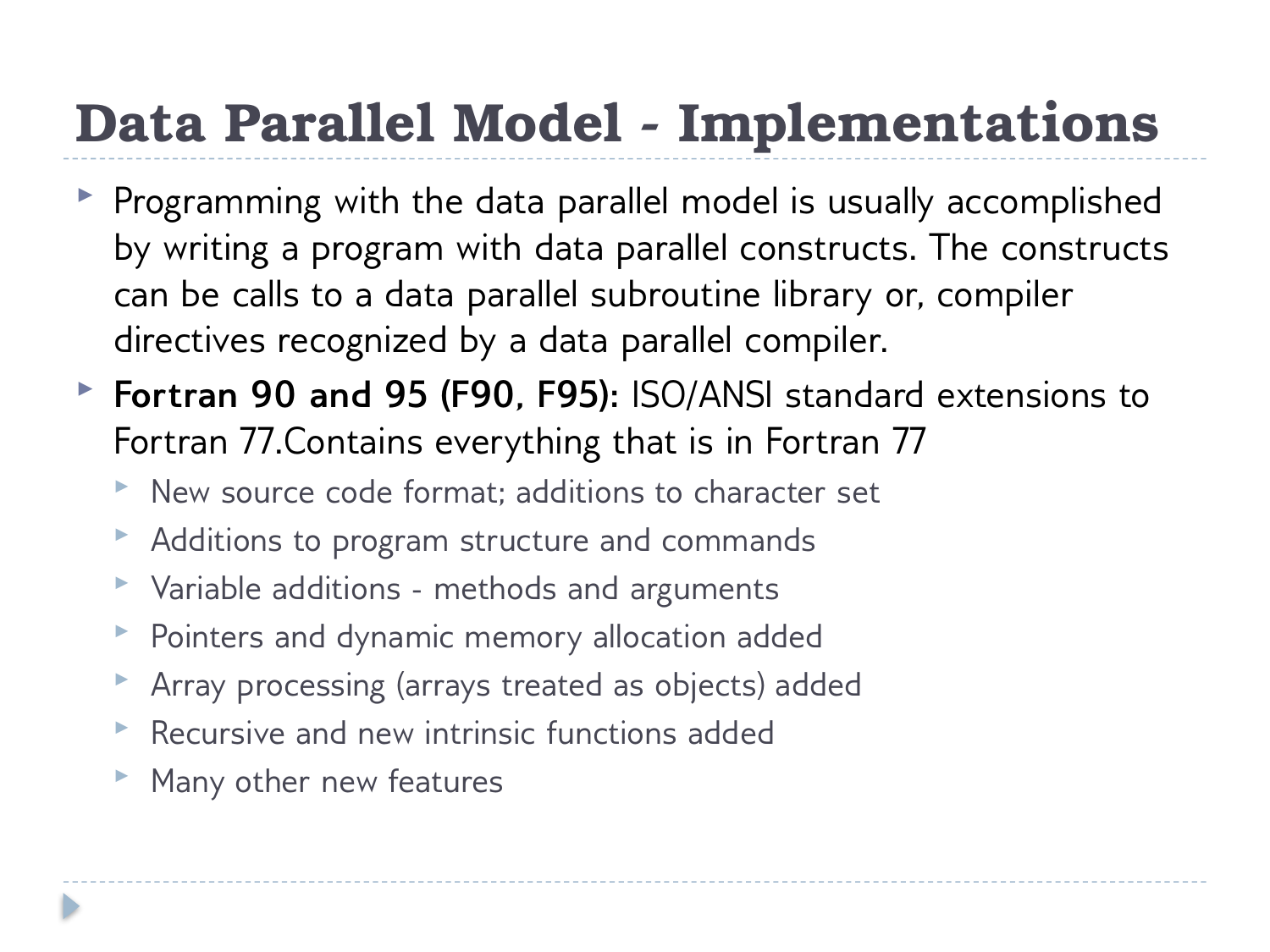

# Data Parallel Model - Implementations
Programming with the data parallel model is usually accomplished by writing a program with data parallel constructs. The constructs can be calls to a data parallel subroutine library or, compiler directives recognized by a data parallel compiler.
Fortran 90 and 95 (F90, F95): ISO/ANSI standard extensions to Fortran 77.Contains everything that is in Fortran 77
New source code format; additions to character set
Additions to program structure and commands
Variable additions - methods and arguments
Pointers and dynamic memory allocation added
Array processing (arrays treated as objects) added
Recursive and new intrinsic functions added
Many other new features